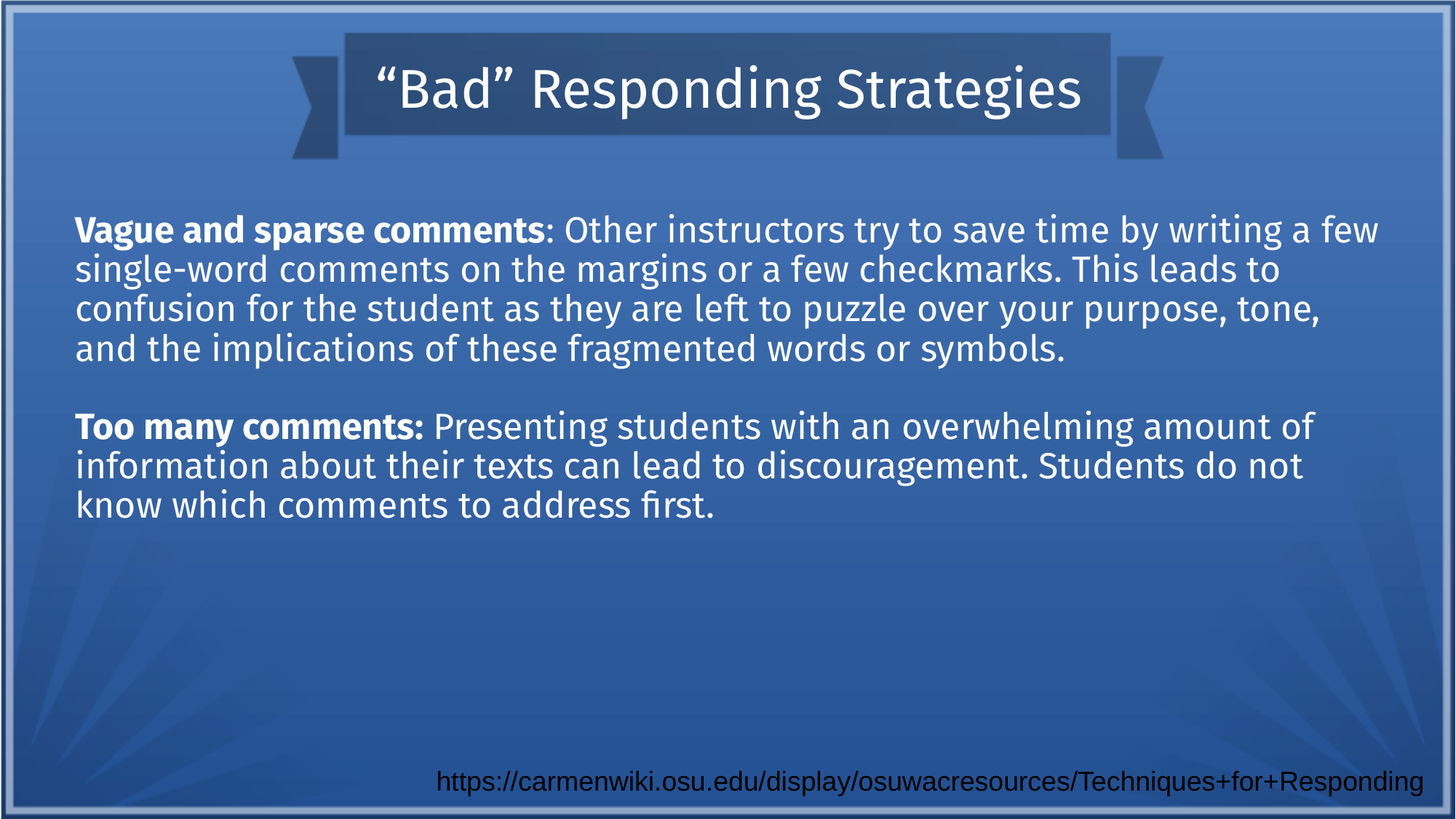

“Bad” Responding Strategies
Vague and sparse comments: Other instructors try to save time by writing a few single-word comments on the margins or a few checkmarks. This leads to confusion for the student as they are left to puzzle over your purpose, tone, and the implications of these fragmented words or symbols.

Too many comments: Presenting students with an overwhelming amount of information about their texts can lead to discouragement. Students do not know which comments to address first.

https://carmenwiki.osu.edu/display/osuwacresources/Techniques+for+Responding